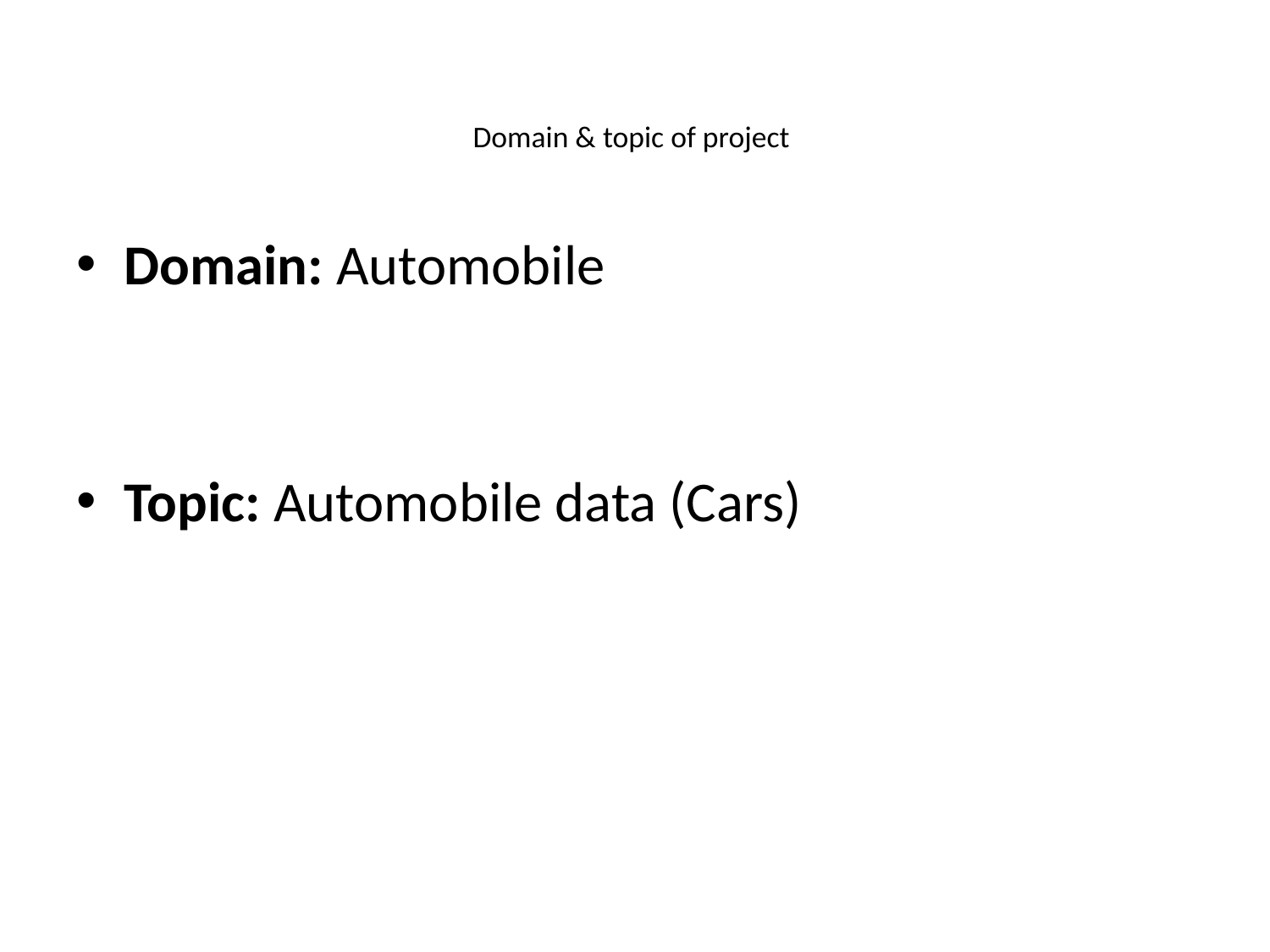

# Domain & topic of project
Domain: Automobile

Topic: Automobile data (Cars)